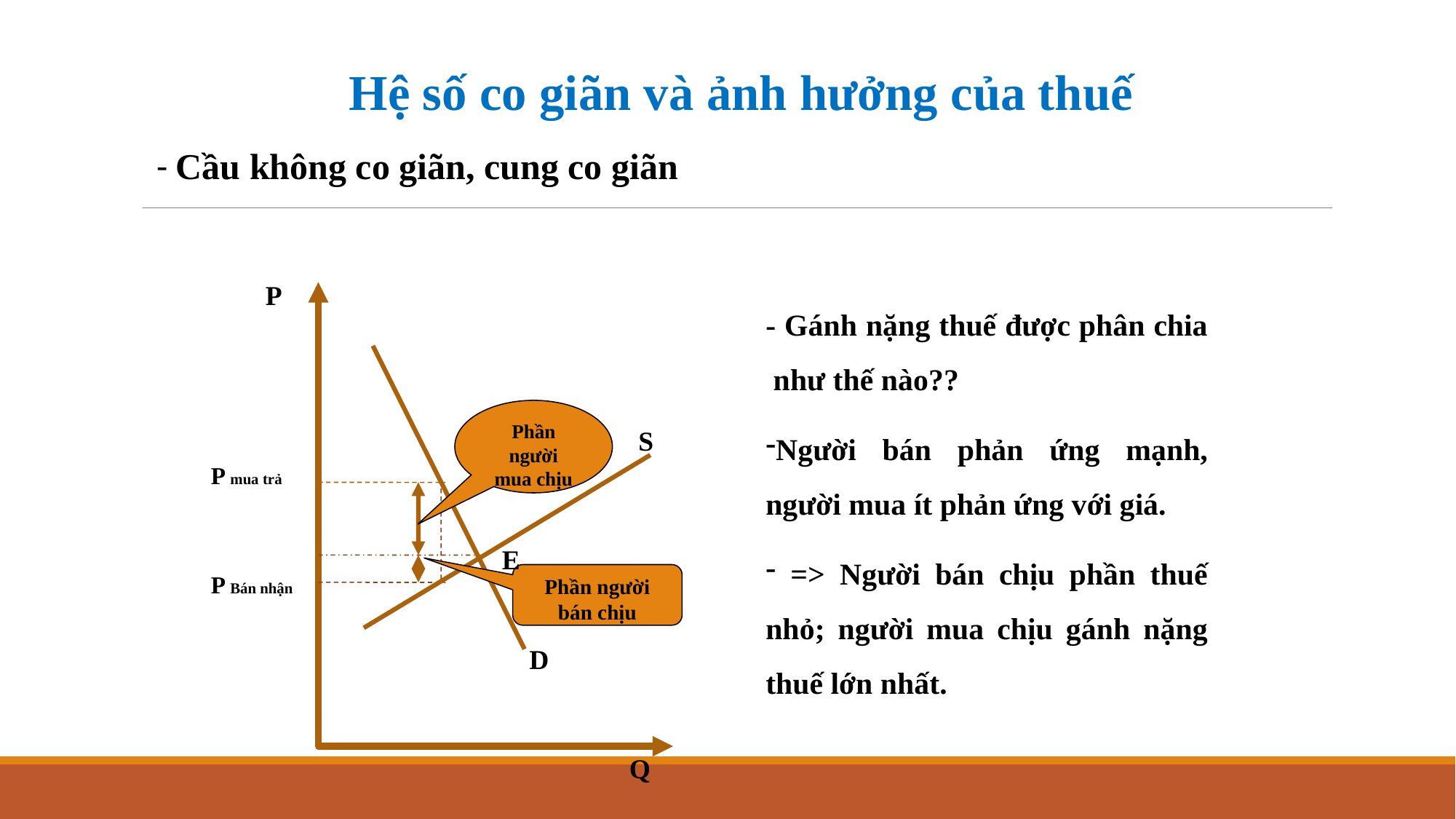

Hệ số co giãn và ảnh hưởng của thuế
- Cầu không co giãn, cung co giãn
P

- Gánh nặng thuế được phân chia  như thế nào??
Người bán phản ứng mạnh, người mua ít phản ứng với giá.
 => Người bán chịu phần thuế nhỏ; người mua chịu gánh nặng thuế lớn nhất.

Phần người mua chịu
S
P mua trả

E

P Bán nhận
Phần người bán chịu

D
Q